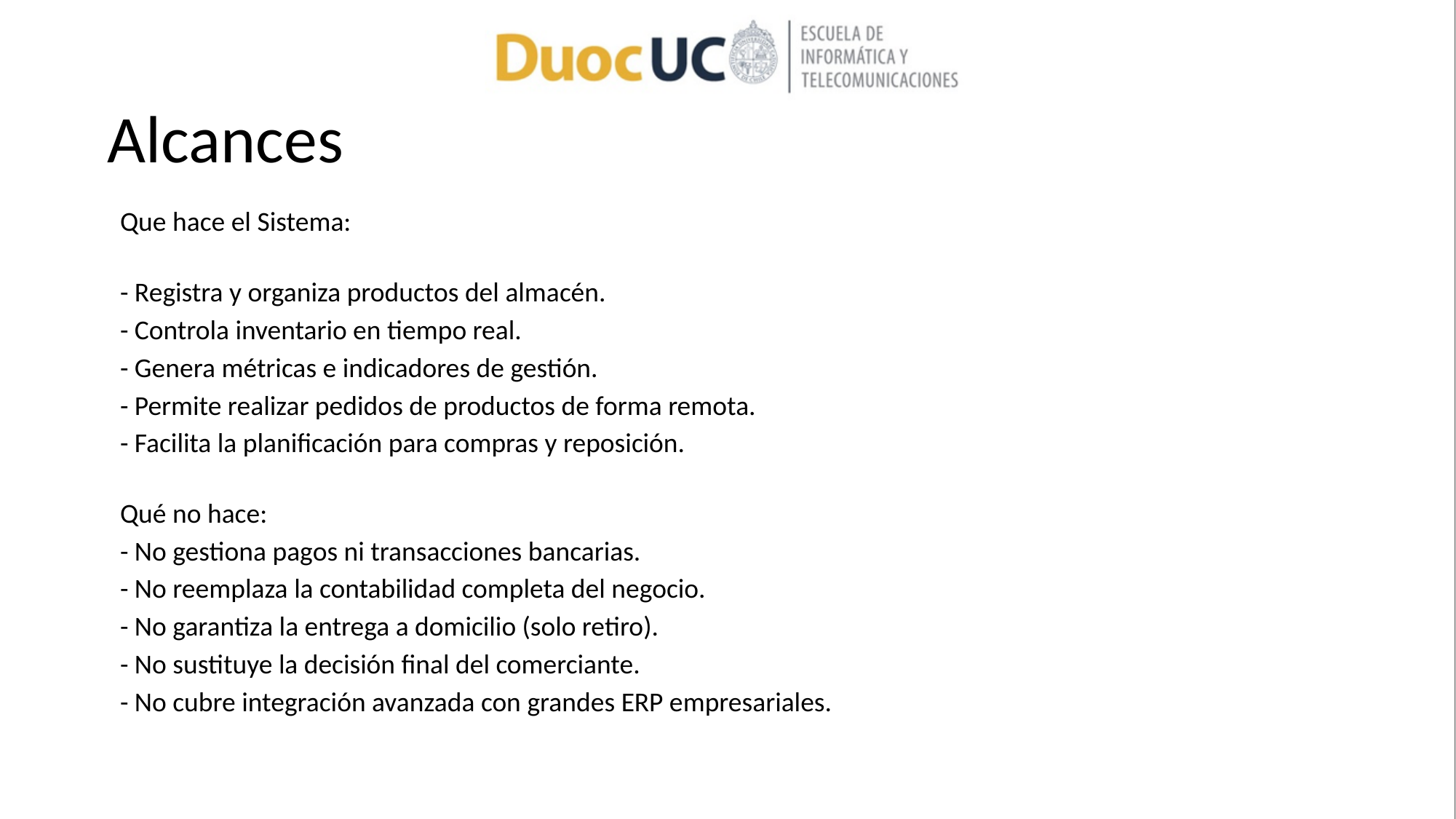

# Alcances
Que hace el Sistema:

- Registra y organiza productos del almacén.
- Controla inventario en tiempo real.
- Genera métricas e indicadores de gestión.
- Permite realizar pedidos de productos de forma remota.
- Facilita la planificación para compras y reposición.

Qué no hace:
- No gestiona pagos ni transacciones bancarias.
- No reemplaza la contabilidad completa del negocio.
- No garantiza la entrega a domicilio (solo retiro).
- No sustituye la decisión final del comerciante.
- No cubre integración avanzada con grandes ERP empresariales.